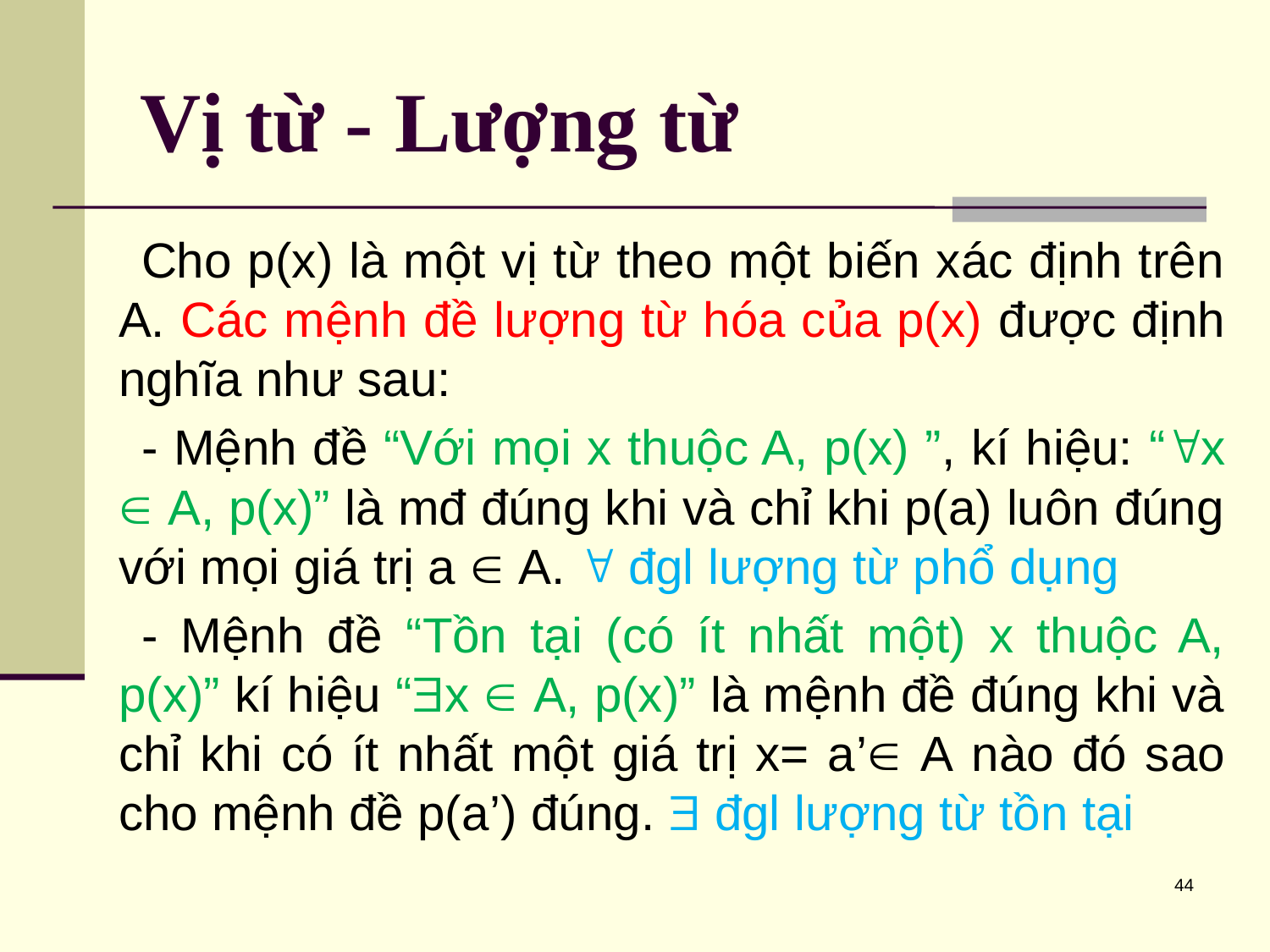

# Vị từ - Lượng từ
Cho p(x) là một vị từ theo một biến xác định trên A. Các mệnh đề lượng từ hóa của p(x) được định nghĩa như sau:
- Mệnh đề “Với mọi x thuộc A, p(x) ”, kí hiệu: “∀x ∈ A, p(x)” là mđ đúng khi và chỉ khi p(a) luôn đúng với mọi giá trị a ∈ A. ∀ đgl lượng từ phổ dụng
- Mệnh đề “Tồn tại (có ít nhất một) x thuộc A, p(x)” kí hiệu “∃x ∈ A, p(x)” là mệnh đề đúng khi và chỉ khi có ít nhất một giá trị x= a’∈ A nào đó sao cho mệnh đề p(a’) đúng. ∃ đgl lượng từ tồn tại
44